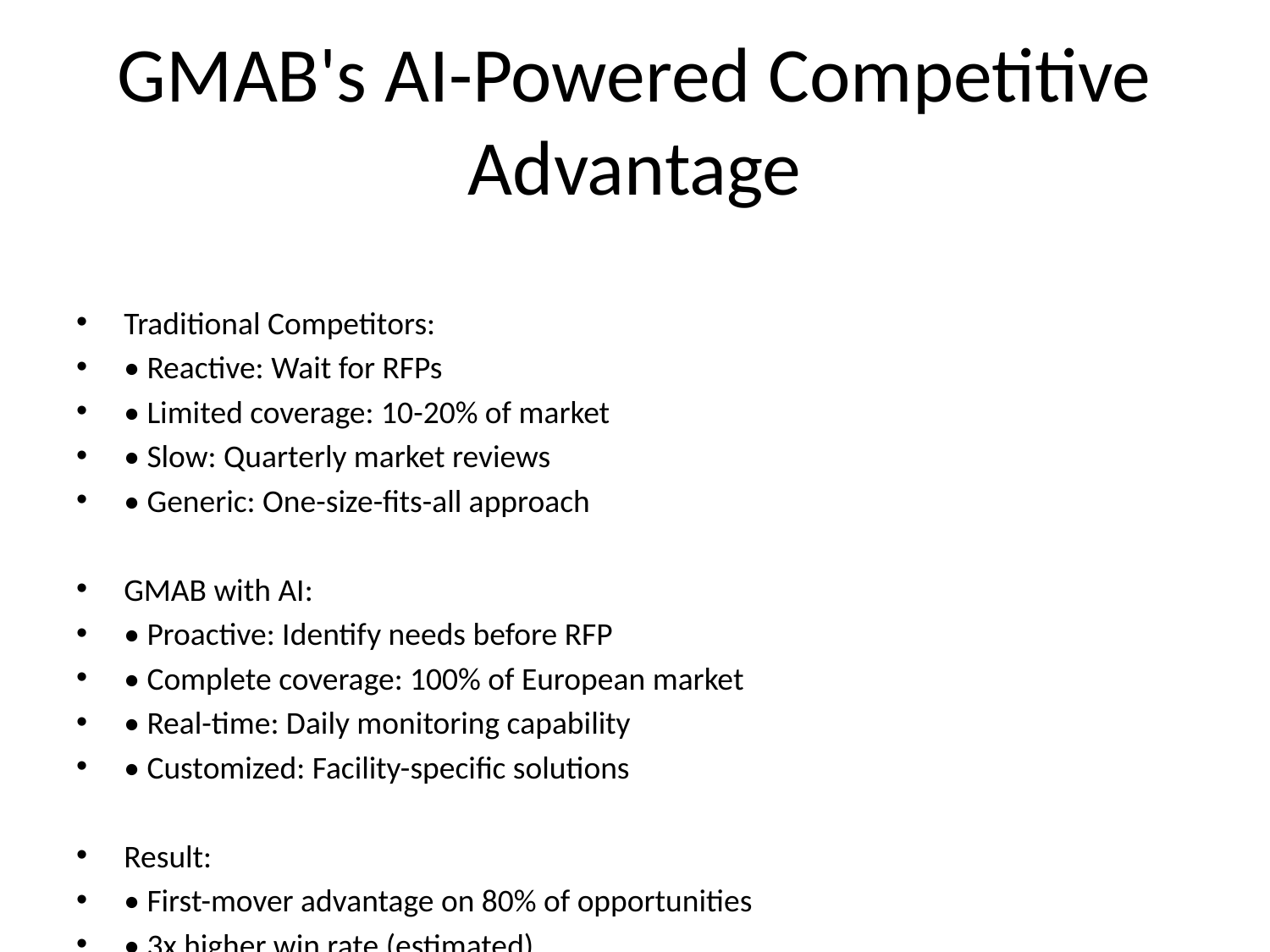

# GMAB's AI-Powered Competitive Advantage

Traditional Competitors:
• Reactive: Wait for RFPs
• Limited coverage: 10-20% of market
• Slow: Quarterly market reviews
• Generic: One-size-fits-all approach

GMAB with AI:
• Proactive: Identify needs before RFP
• Complete coverage: 100% of European market
• Real-time: Daily monitoring capability
• Customized: Facility-specific solutions

Result:
• First-mover advantage on 80% of opportunities
• 3x higher win rate (estimated)
• 50% shorter sales cycle
• Premium positioning (data-driven solutions)